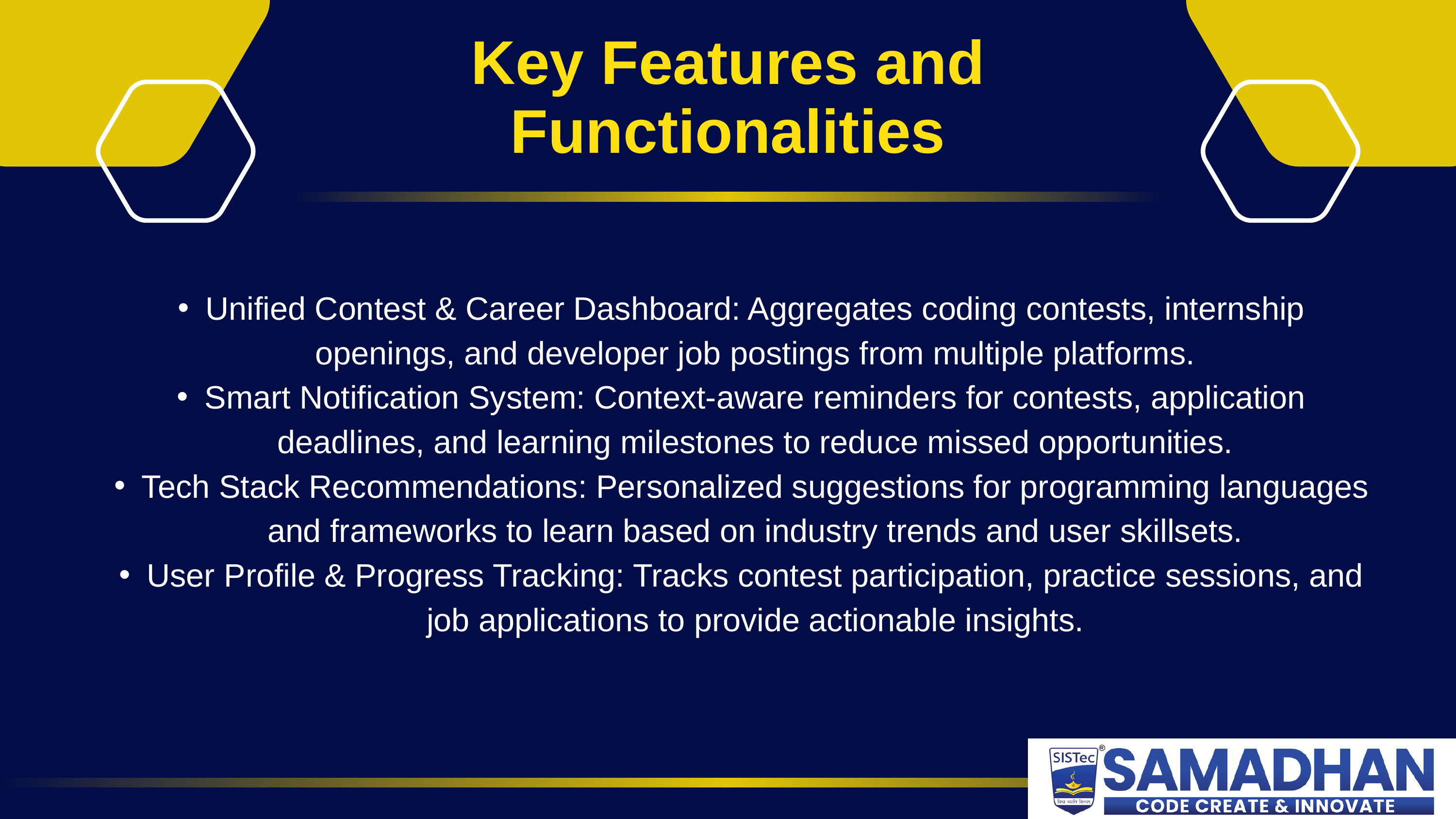

Key Features and Functionalities

Unified Contest & Career Dashboard: Aggregates coding contests, internship openings, and developer job postings from multiple platforms.
Smart Notification System: Context-aware reminders for contests, application deadlines, and learning milestones to reduce missed opportunities.
Tech Stack Recommendations: Personalized suggestions for programming languages and frameworks to learn based on industry trends and user skillsets.
User Profile & Progress Tracking: Tracks contest participation, practice sessions, and job applications to provide actionable insights.